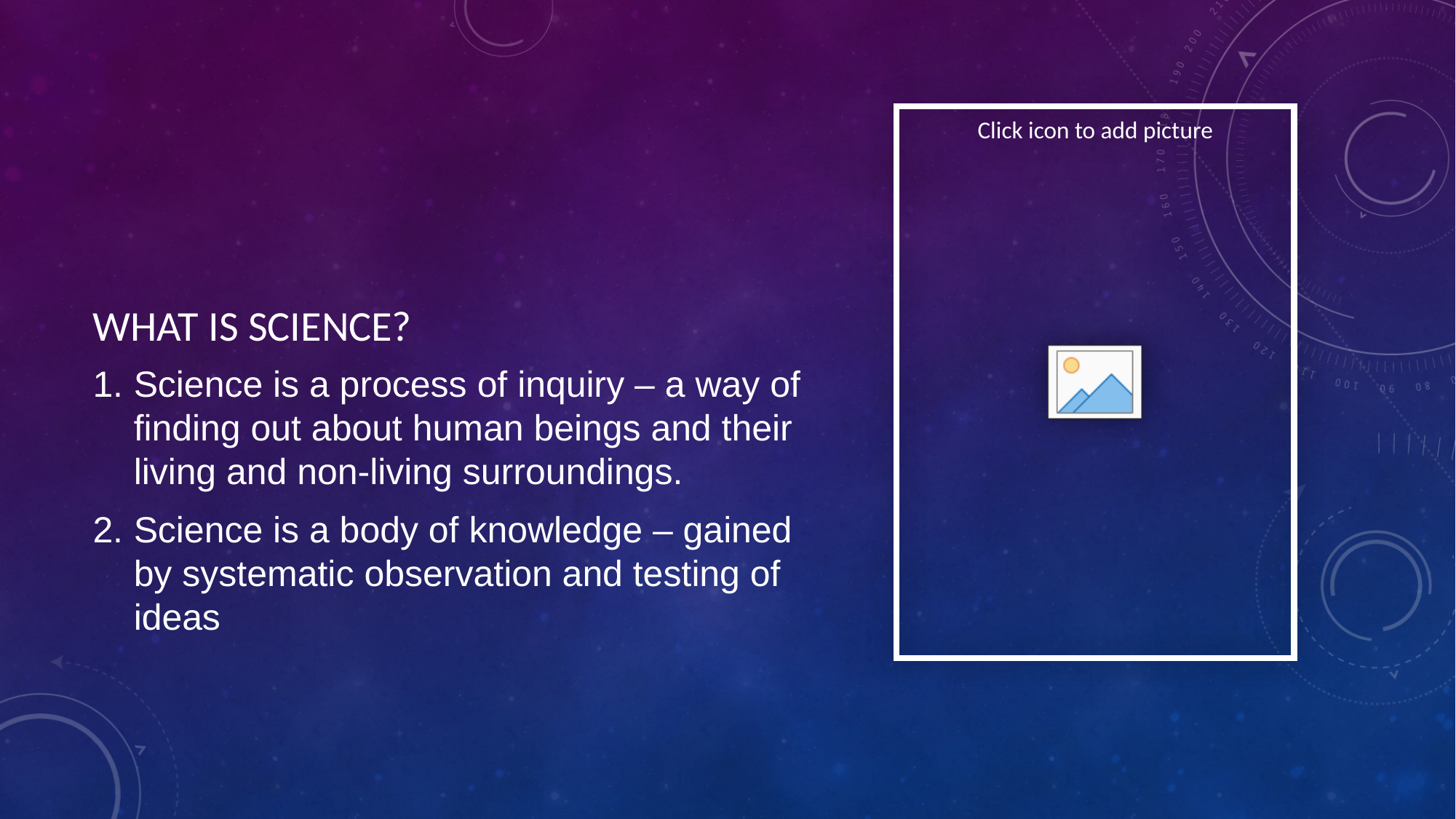

# What is science?
Science is a process of inquiry – a way of finding out about human beings and their living and non-living surroundings.
Science is a body of knowledge – gained by systematic observation and testing of ideas